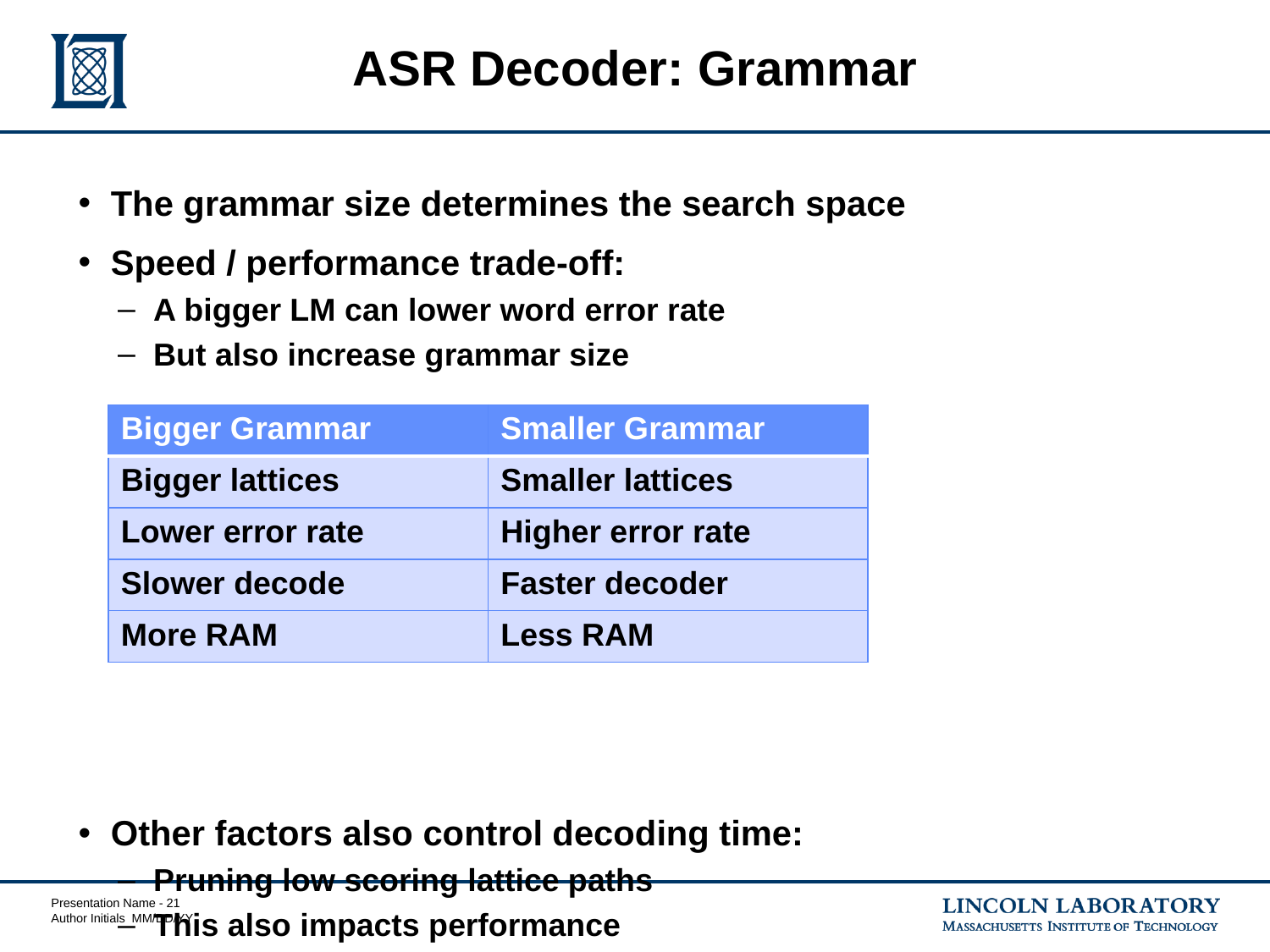

# ASR Decoder: Grammar
The grammar size determines the search space
Speed / performance trade-off:
A bigger LM can lower word error rate
But also increase grammar size

Other factors also control decoding time:
Pruning low scoring lattice paths
This also impacts performance
| Bigger Grammar | Smaller Grammar |
| --- | --- |
| Bigger lattices | Smaller lattices |
| Lower error rate | Higher error rate |
| Slower decode | Faster decoder |
| More RAM | Less RAM |